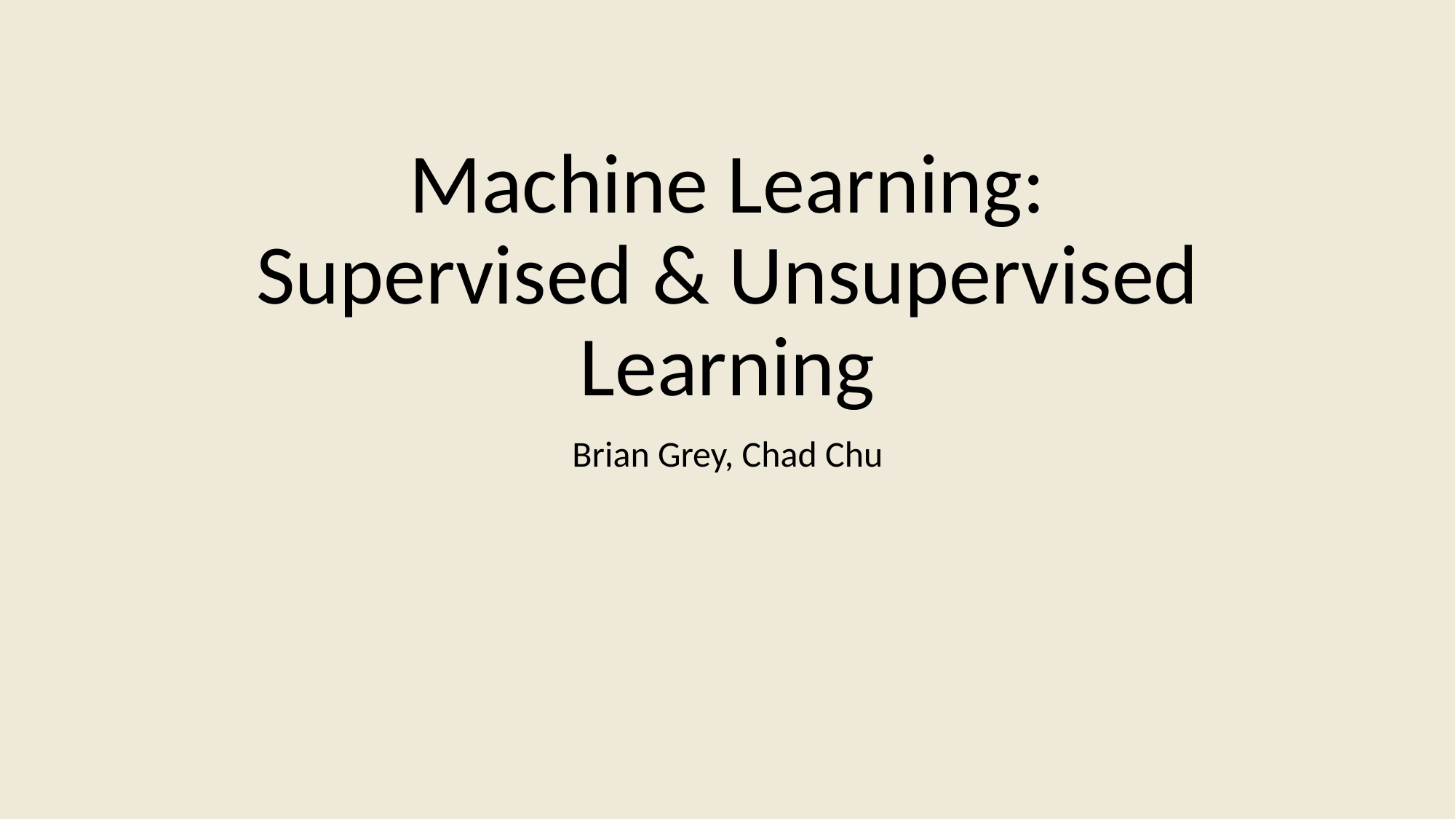

# Machine Learning: Supervised & Unsupervised Learning
Brian Grey, Chad Chu